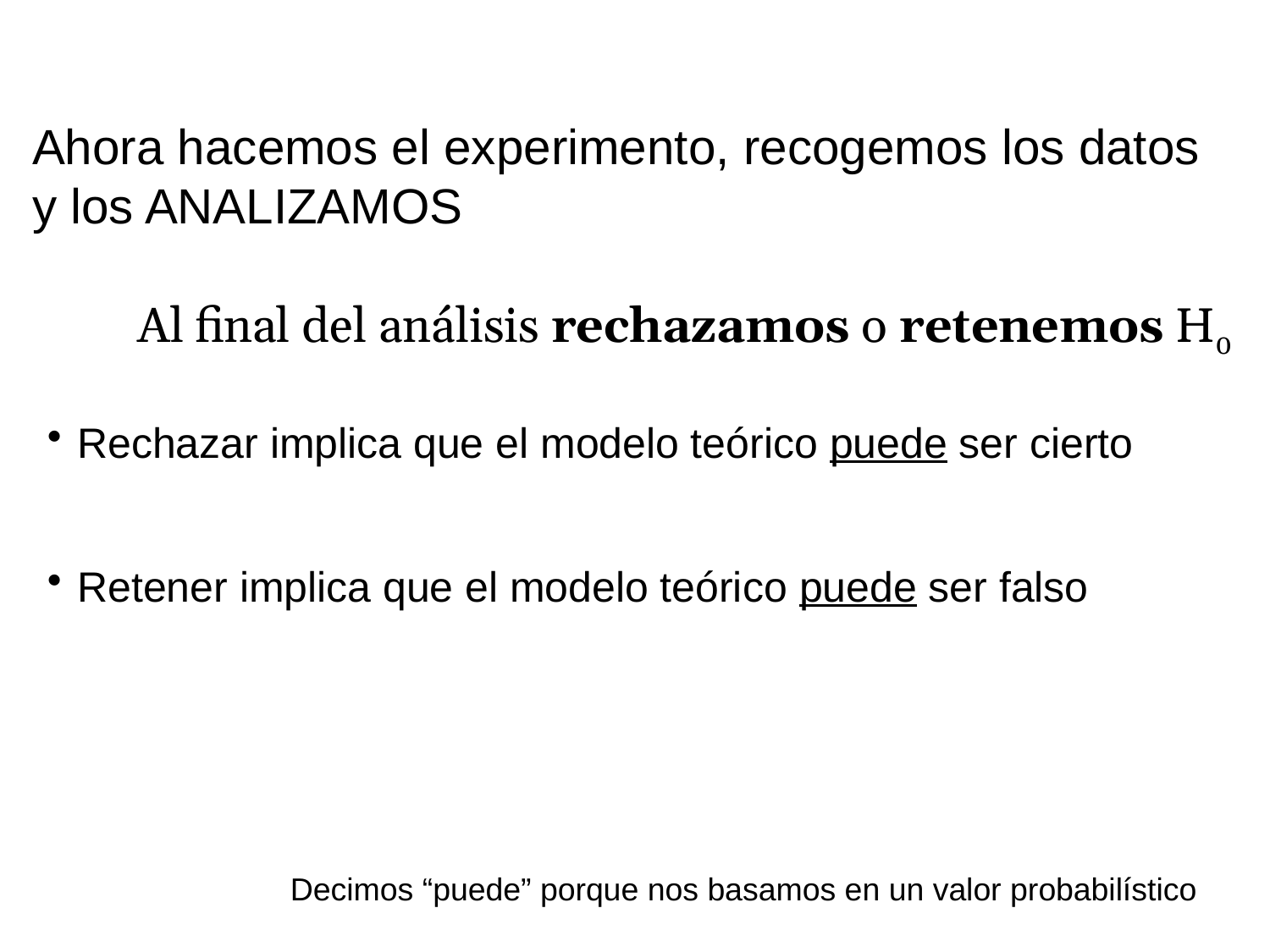

19
Ahora hacemos el experimento, recogemos los datos y los ANALIZAMOS
Al final del análisis rechazamos o retenemos H0
Rechazar implica que el modelo teórico puede ser cierto

Retener implica que el modelo teórico puede ser falso
Decimos “puede” porque nos basamos en un valor probabilístico